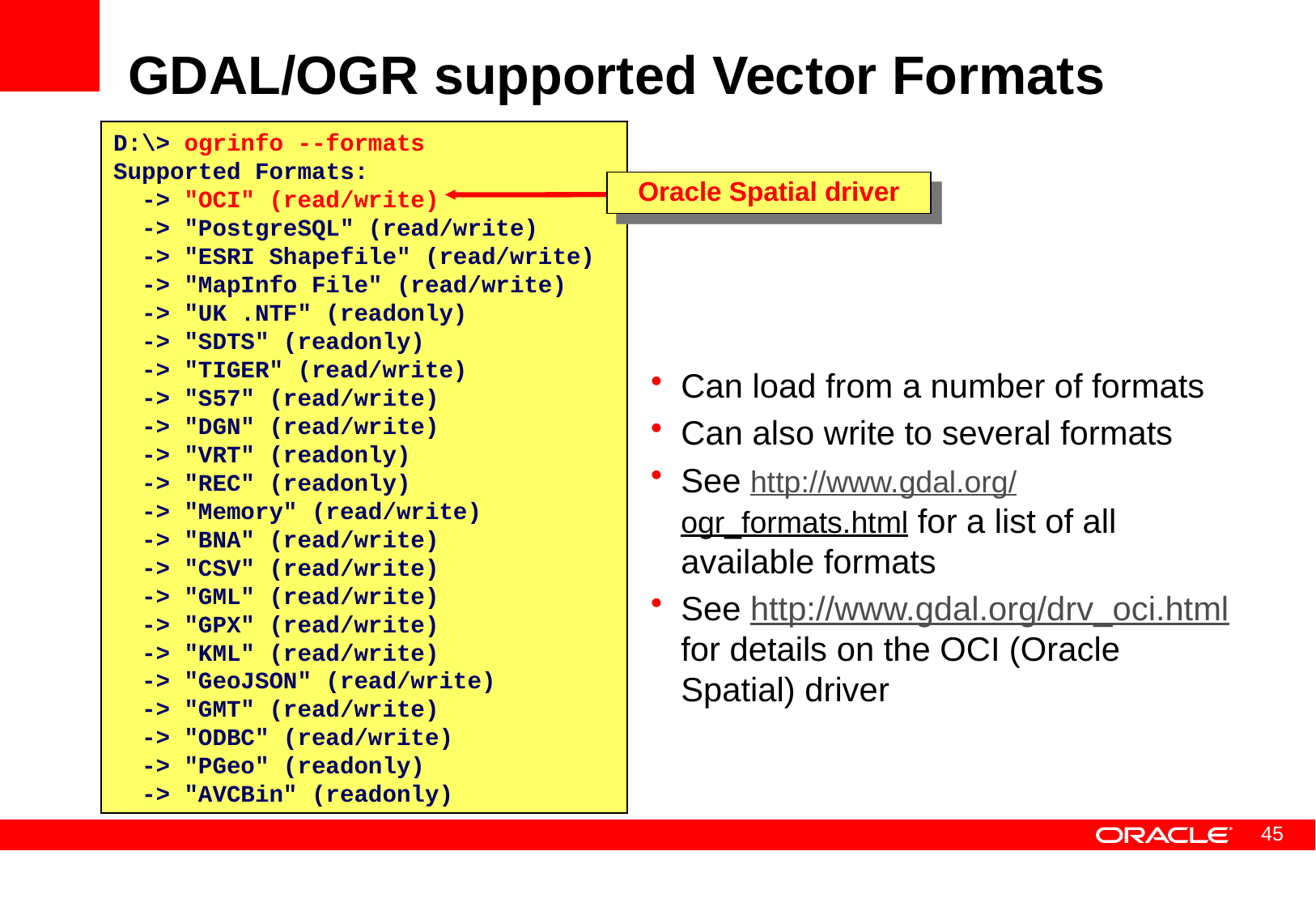

# GDAL/OGR supported Vector Formats
D:\> ogrinfo --formats
Supported Formats:
  -> "OCI" (read/write)
  -> "PostgreSQL" (read/write)
  -> "ESRI Shapefile" (read/write)
  -> "MapInfo File" (read/write)
  -> "UK .NTF" (readonly)
  -> "SDTS" (readonly)
  -> "TIGER" (read/write)
  -> "S57" (read/write)
  -> "DGN" (read/write)
  -> "VRT" (readonly)
  -> "REC" (readonly)
  -> "Memory" (read/write)
  -> "BNA" (read/write)
  -> "CSV" (read/write)
  -> "GML" (read/write)
  -> "GPX" (read/write)
  -> "KML" (read/write)
  -> "GeoJSON" (read/write)
  -> "GMT" (read/write)
  -> "ODBC" (read/write)
  -> "PGeo" (readonly)
  -> "AVCBin" (readonly)
Oracle Spatial driver

Can load from a number of formats
Can also write to several formats
See http://www.gdal.org/ogr_formats.html for a list of all available formats
See http://www.gdal.org/drv_oci.html for details on the OCI (Oracle Spatial) driver